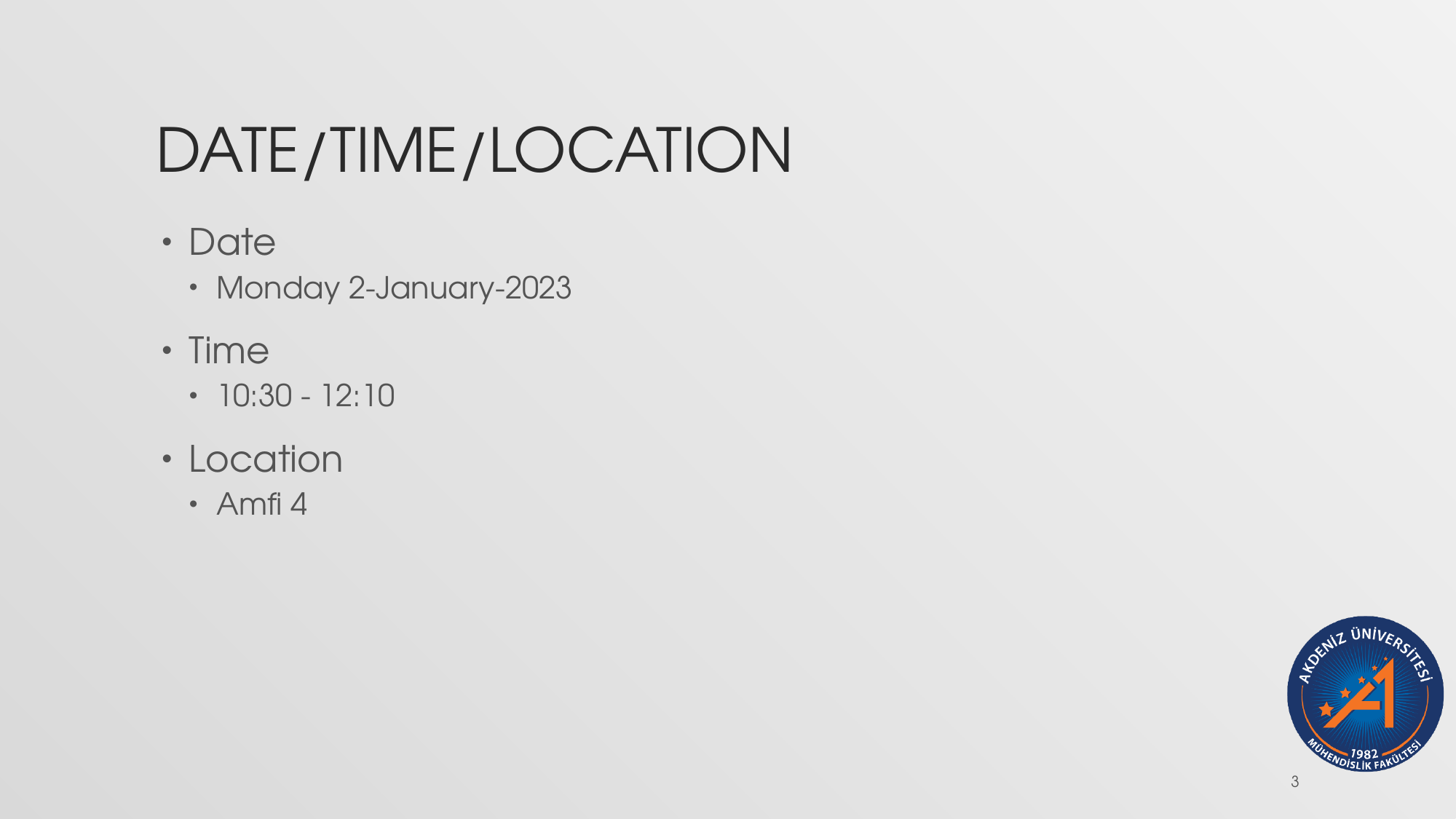

# DATE/TIME/LOCATION
Date
Monday 2-January-2023
Time
10:30 - 12:10
Location
Amfi 4

3